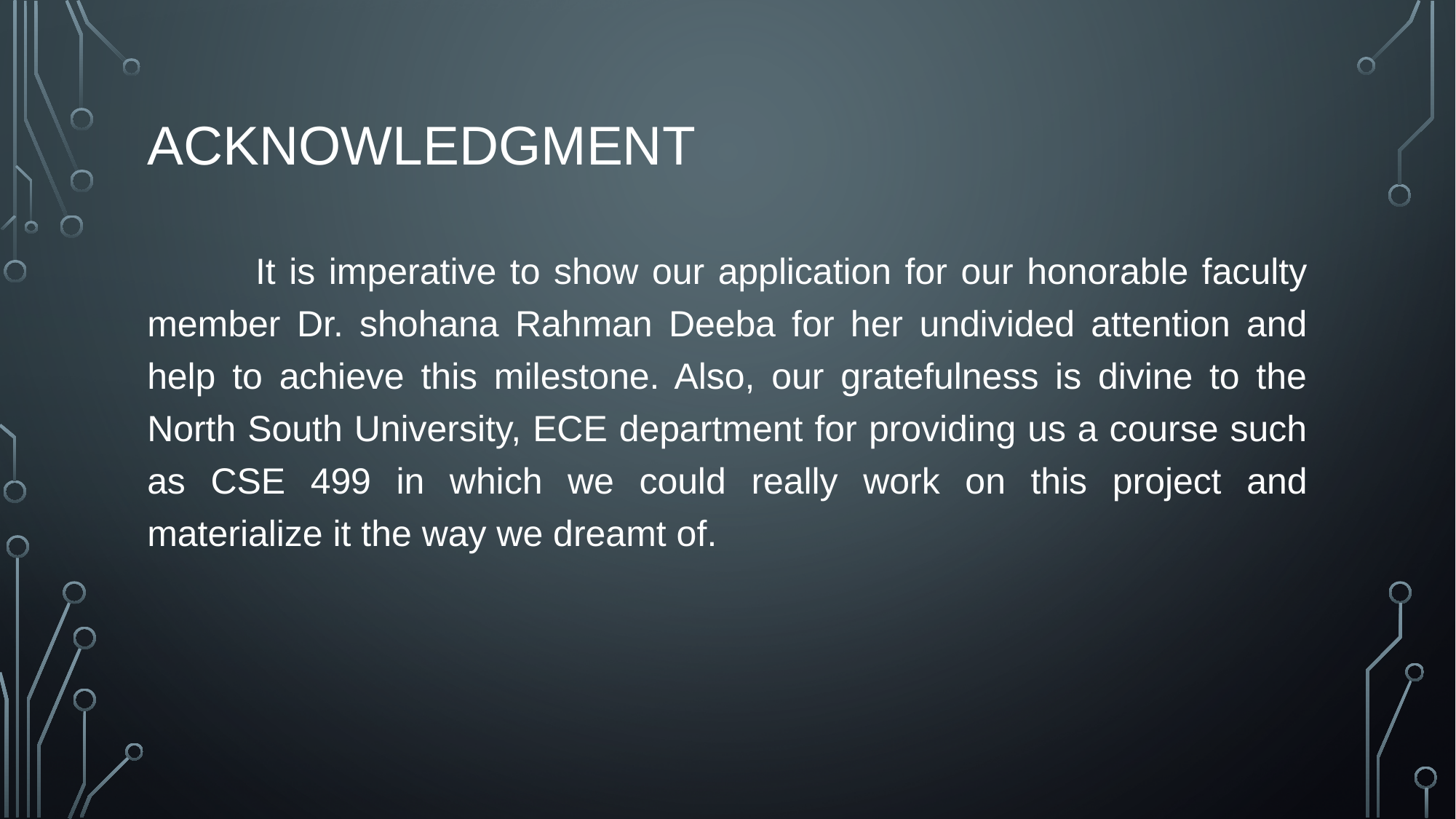

# Acknowledgment
        It is imperative to show our application for our honorable faculty member Dr. shohana Rahman Deeba for her undivided attention and help to achieve this milestone. Also, our gratefulness is divine to the North South University, ECE department for providing us a course such as CSE 499 in which we could really work on this project and materialize it the way we dreamt of.